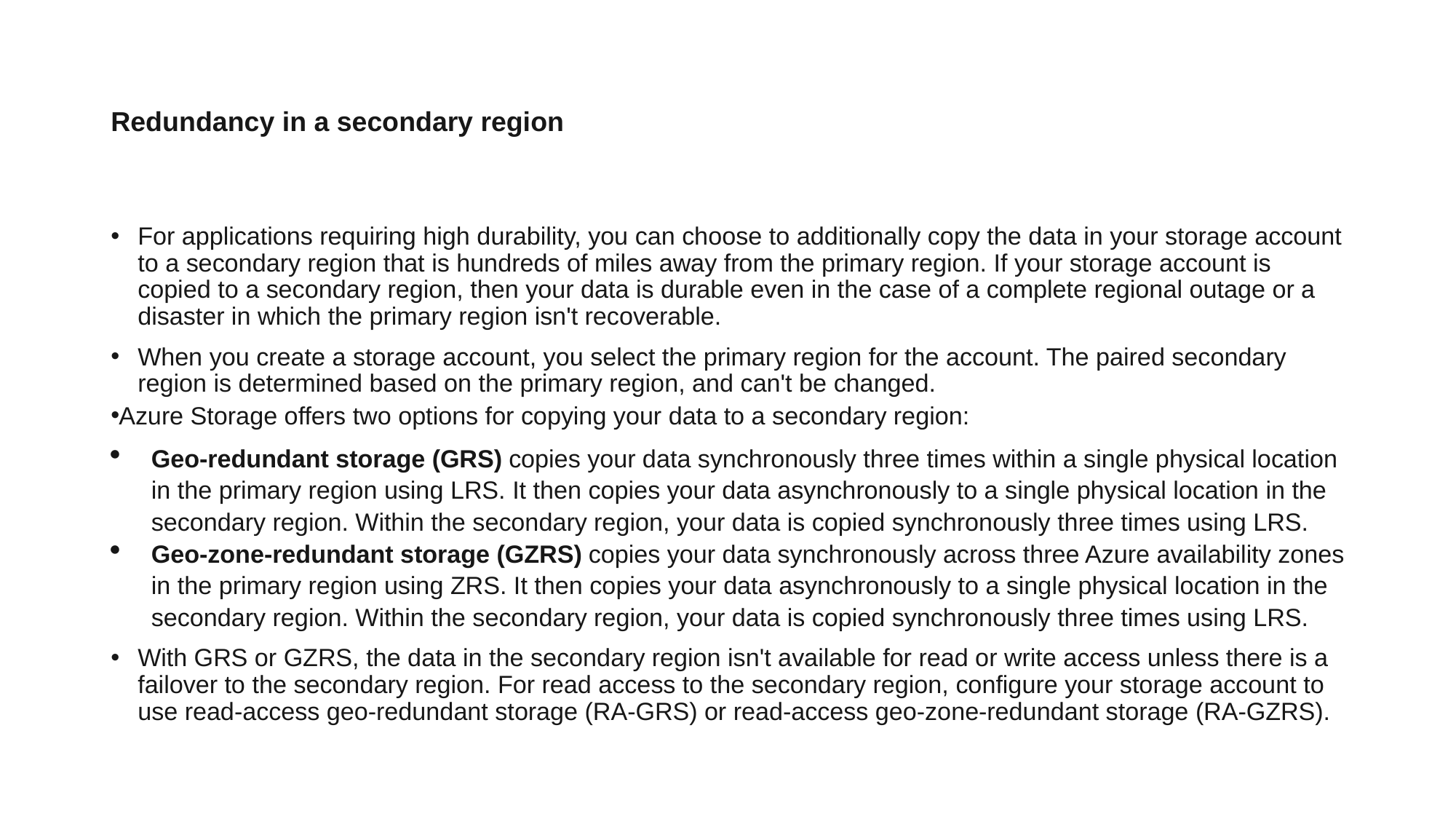

# Redundancy in a secondary region
For applications requiring high durability, you can choose to additionally copy the data in your storage account to a secondary region that is hundreds of miles away from the primary region. If your storage account is copied to a secondary region, then your data is durable even in the case of a complete regional outage or a disaster in which the primary region isn't recoverable.
When you create a storage account, you select the primary region for the account. The paired secondary region is determined based on the primary region, and can't be changed.
Azure Storage offers two options for copying your data to a secondary region:
Geo-redundant storage (GRS) copies your data synchronously three times within a single physical location in the primary region using LRS. It then copies your data asynchronously to a single physical location in the secondary region. Within the secondary region, your data is copied synchronously three times using LRS.
Geo-zone-redundant storage (GZRS) copies your data synchronously across three Azure availability zones in the primary region using ZRS. It then copies your data asynchronously to a single physical location in the secondary region. Within the secondary region, your data is copied synchronously three times using LRS.
With GRS or GZRS, the data in the secondary region isn't available for read or write access unless there is a failover to the secondary region. For read access to the secondary region, configure your storage account to use read-access geo-redundant storage (RA-GRS) or read-access geo-zone-redundant storage (RA-GZRS).